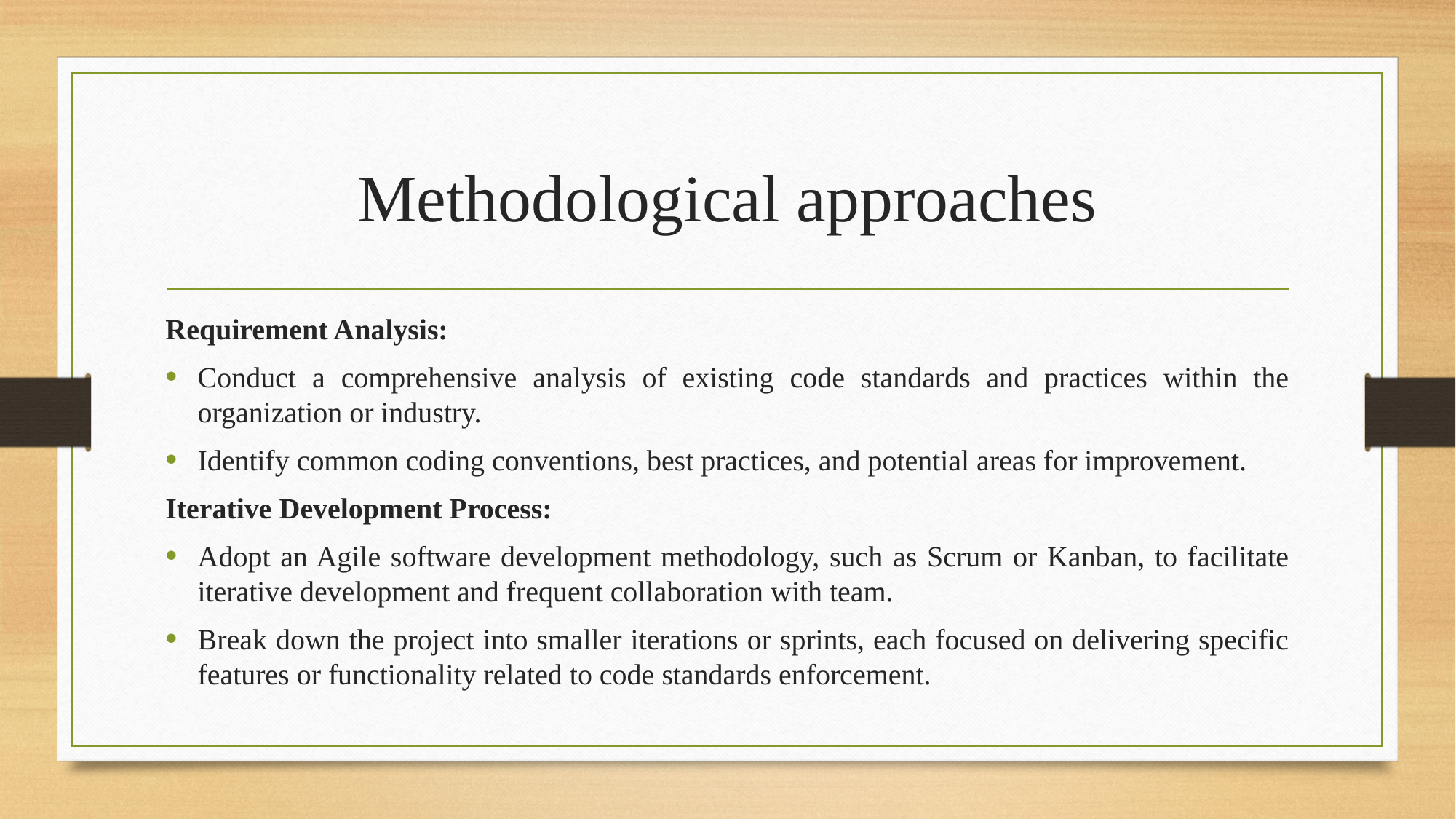

# Methodological approaches
Requirement Analysis:
Conduct a comprehensive analysis of existing code standards and practices within the organization or industry.
Identify common coding conventions, best practices, and potential areas for improvement.
Iterative Development Process:
Adopt an Agile software development methodology, such as Scrum or Kanban, to facilitate iterative development and frequent collaboration with team.
Break down the project into smaller iterations or sprints, each focused on delivering specific features or functionality related to code standards enforcement.